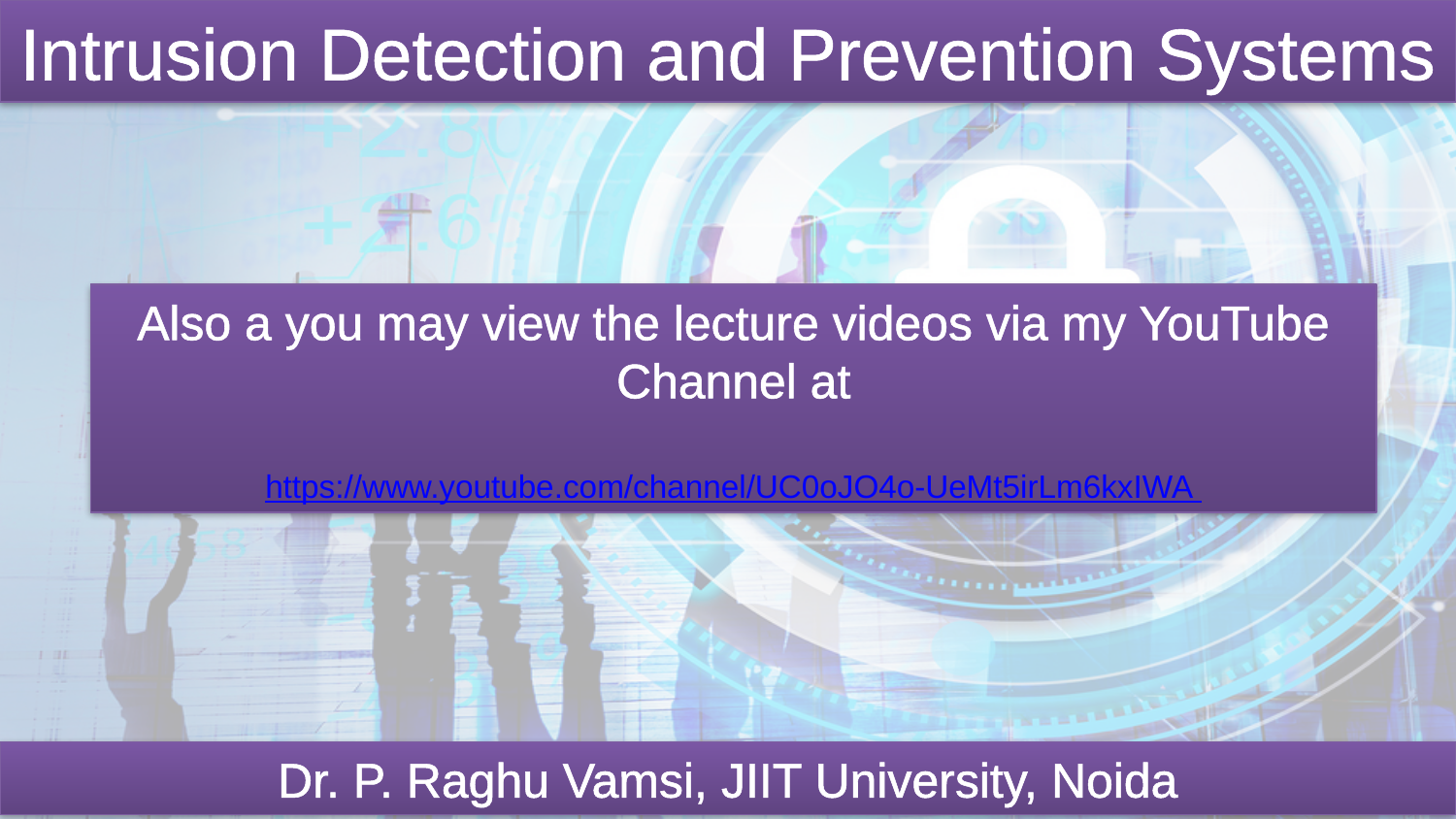

Intrusion Detection and Prevention Systems
Also a you may view the lecture videos via my YouTube Channel at

https://www.youtube.com/channel/UC0oJO4o-UeMt5irLm6kxIWA
Dr. P. Raghu Vamsi, JIIT University, Noida